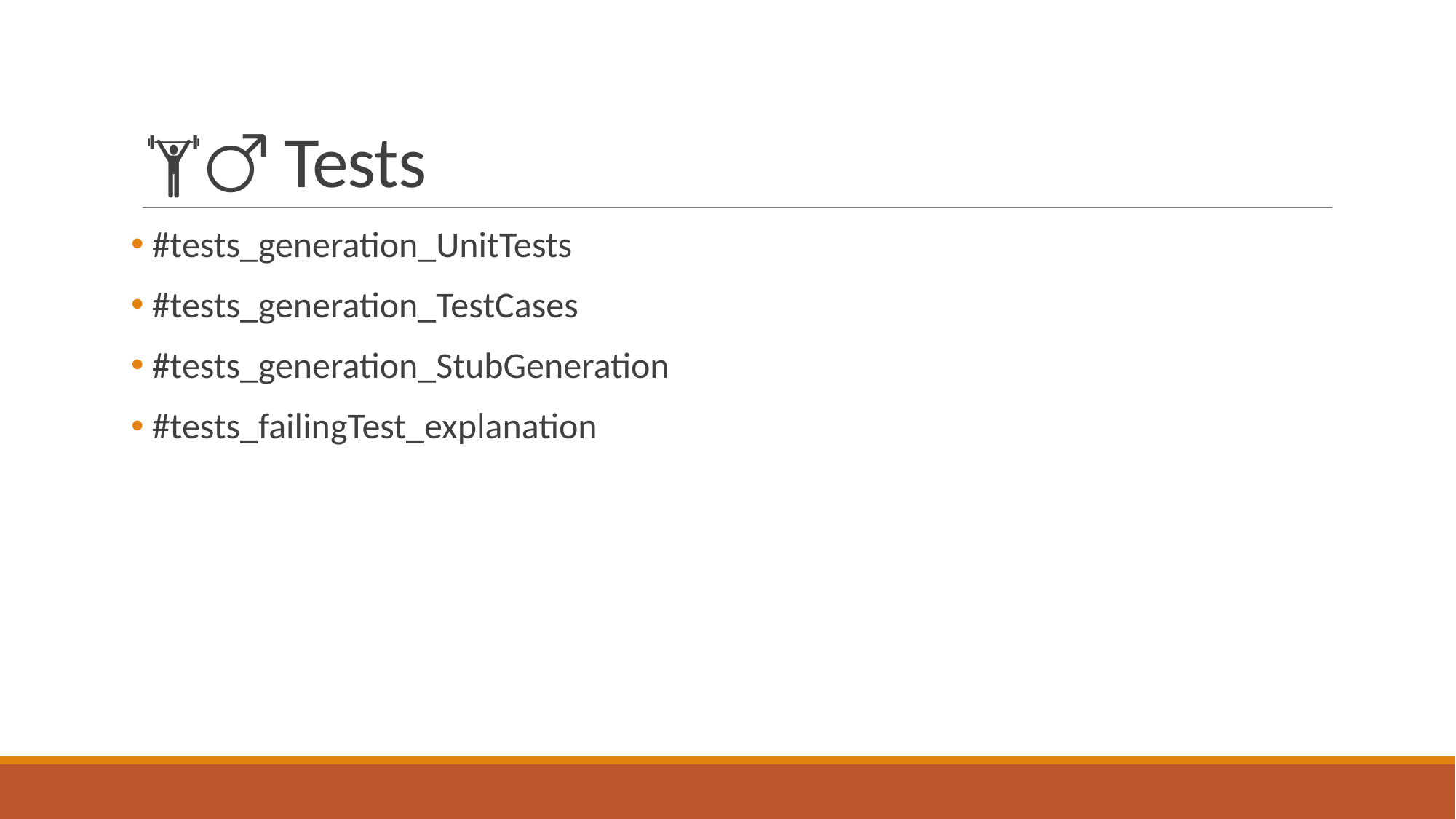

# 🏋️‍♂️ Tests
 #tests_generation_UnitTests
 #tests_generation_TestCases
 #tests_generation_StubGeneration
 #tests_failingTest_explanation